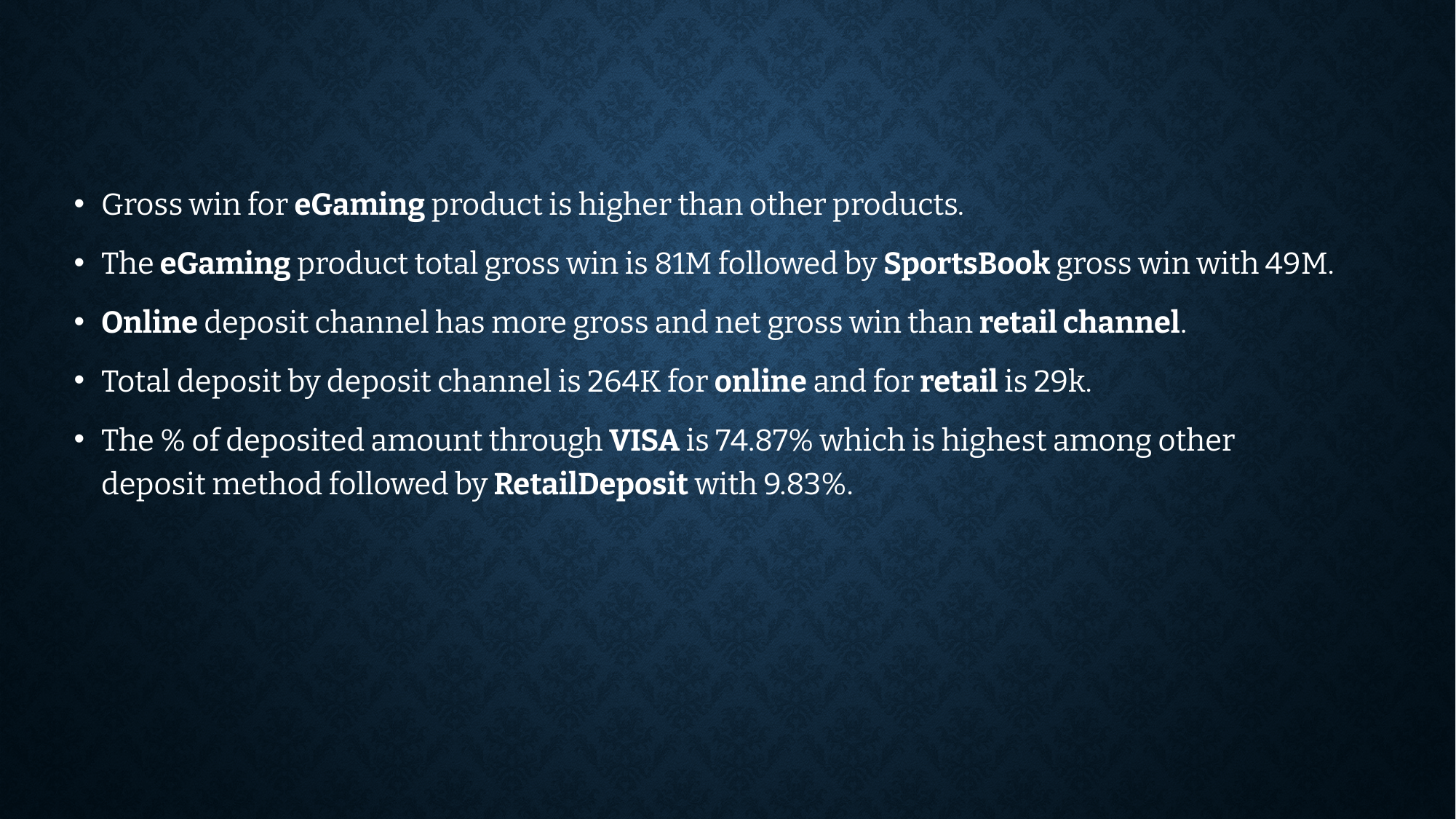

Gross win for eGaming product is higher than other products.
The eGaming product total gross win is 81M followed by SportsBook gross win with 49M.
Online deposit channel has more gross and net gross win than retail channel.
Total deposit by deposit channel is 264K for online and for retail is 29k.
The % of deposited amount through VISA is 74.87% which is highest among other deposit method followed by RetailDeposit with 9.83%.